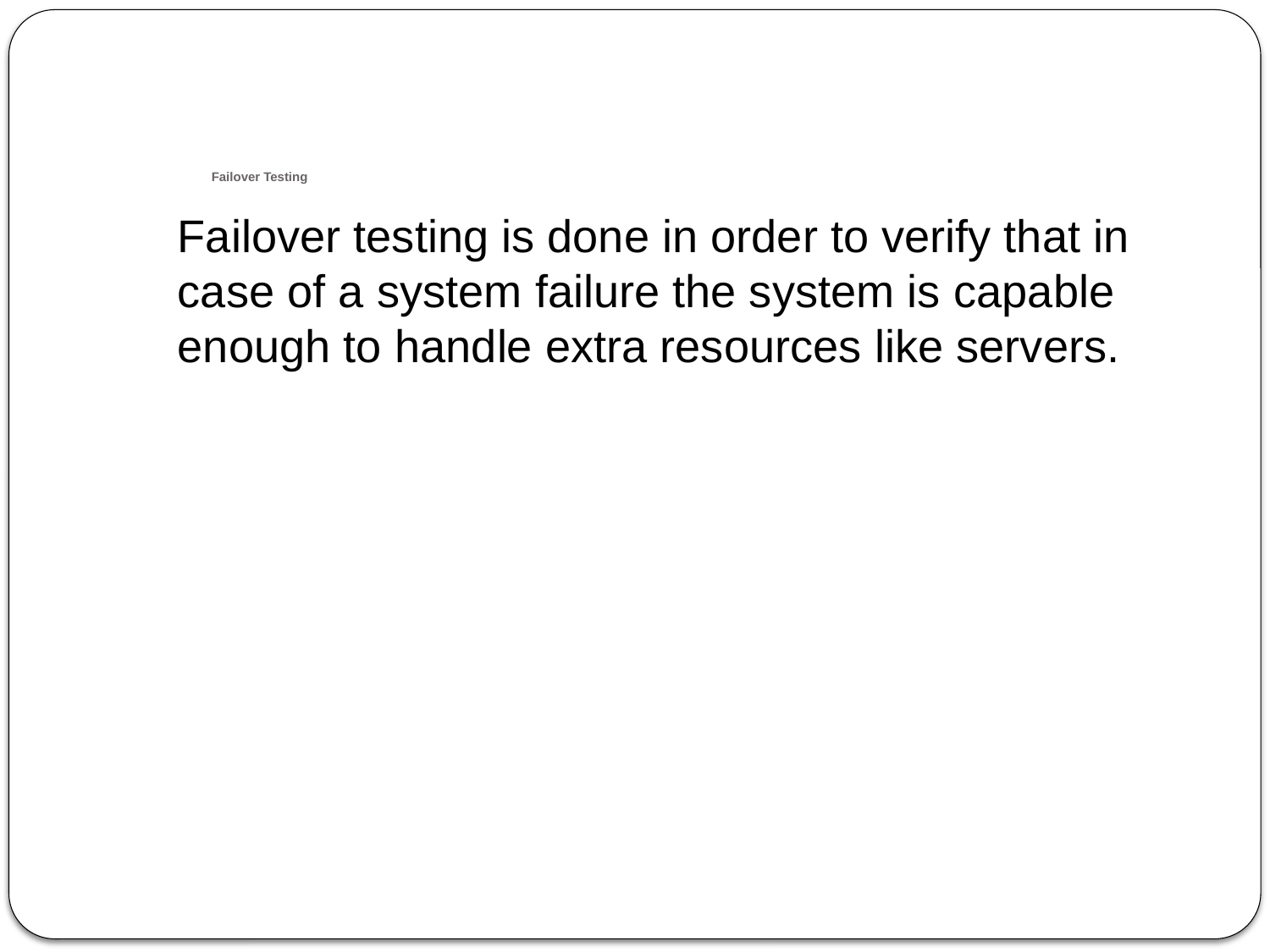

# Failover Testing
   Failover testing is done in order to verify that in case of a system failure the system is capable enough to handle extra resources like servers.